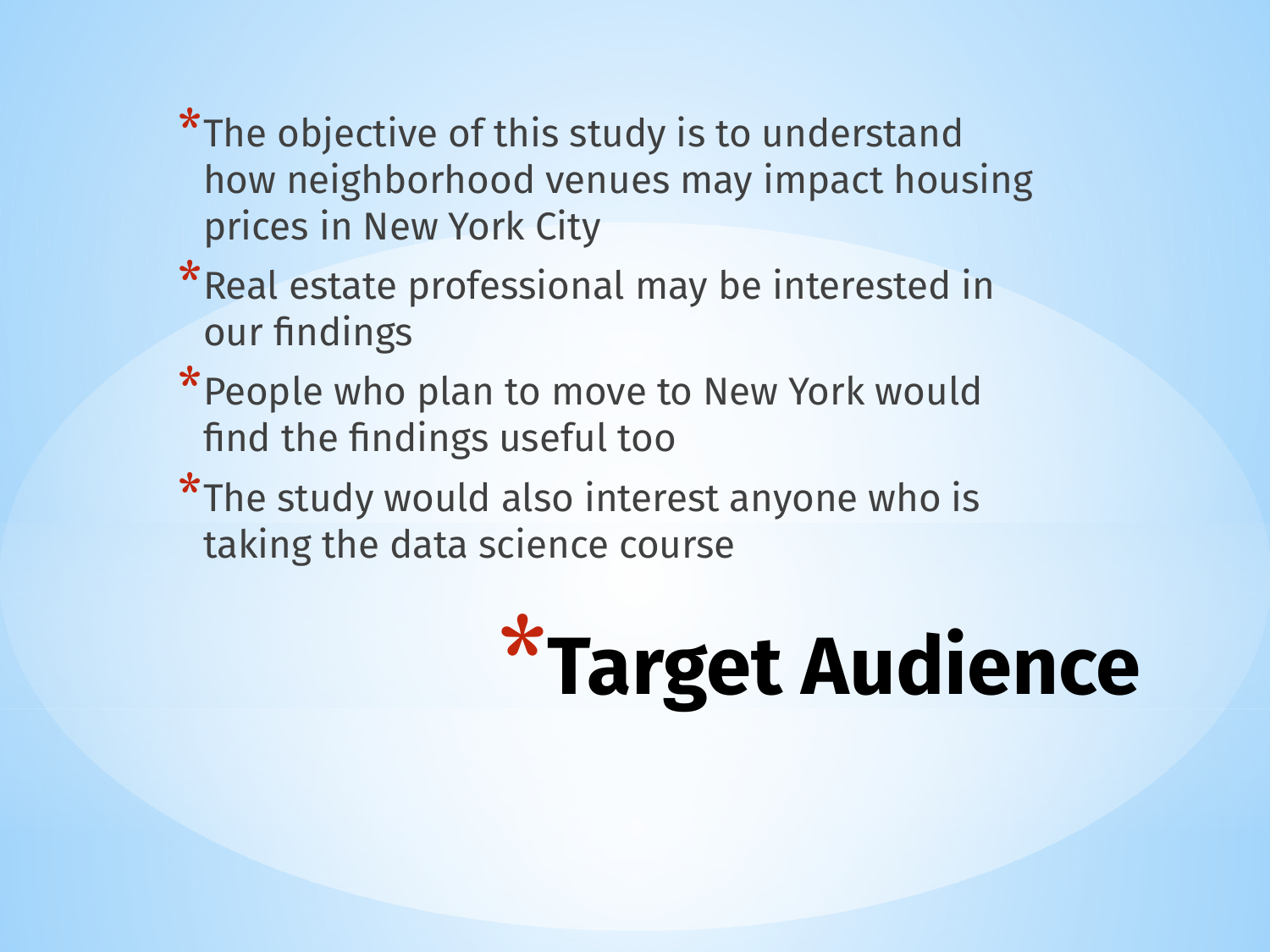

The objective of this study is to understand how neighborhood venues may impact housing prices in New York City
Real estate professional may be interested in our findings
People who plan to move to New York would find the findings useful too
The study would also interest anyone who is taking the data science course
# Target Audience